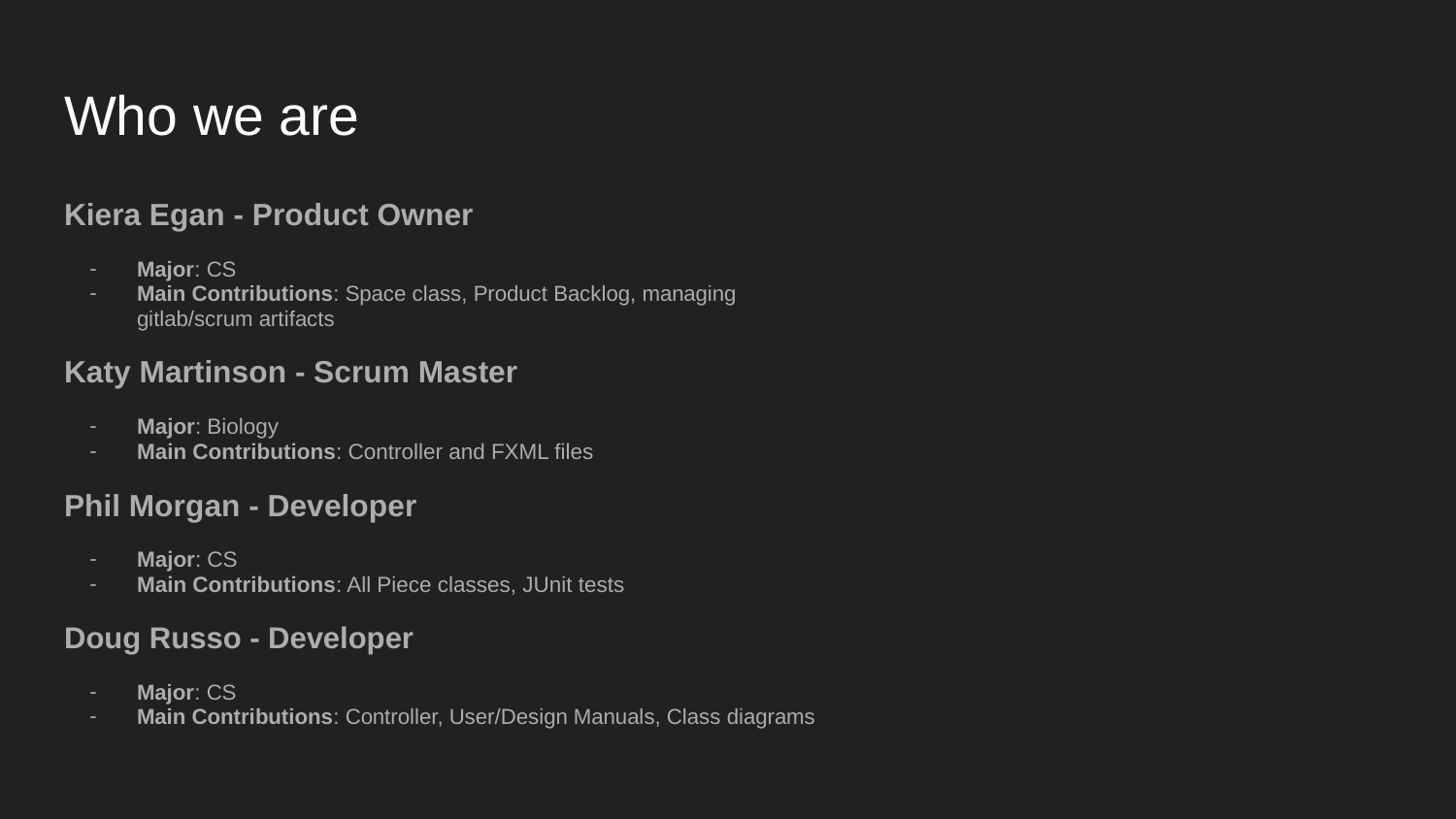

# Who we are
Kiera Egan - Product Owner
Major: CS
Main Contributions: Space class, Product Backlog, managing gitlab/scrum artifacts
Katy Martinson - Scrum Master
Major: Biology
Main Contributions: Controller and FXML files
Phil Morgan - Developer
Major: CS
Main Contributions: All Piece classes, JUnit tests
Doug Russo - Developer
Major: CS
Main Contributions: Controller, User/Design Manuals, Class diagrams